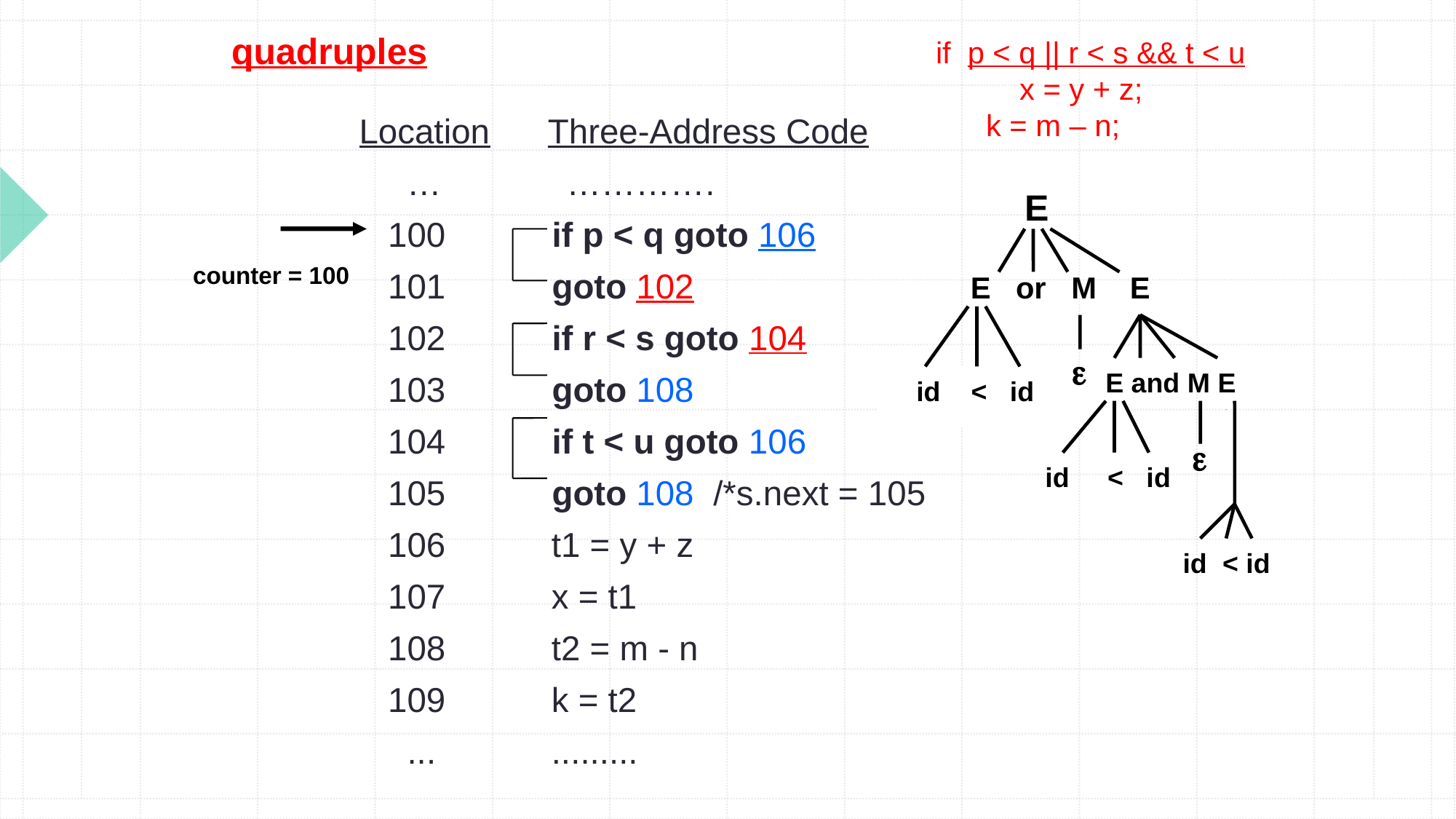

quadruples
if  p < q || r < s && t < u
          x = y + z;
      k = m – n;

       Location      Three-Address Code
            …             ………….
          100           if p < q goto 106
          101           goto 102
          102           if r < s goto 104
          103           goto 108
          104           if t < u goto 106
          105           goto 108  /*s.next = 105
          106           t1 = y + z
          107           x = t1
          108           t2 = m - n
          109           k = t2
            ...            .........

E

counter = 100
E   or   M    E

ε
E and M E

id    <   id

ε

id     <   id

id  < id